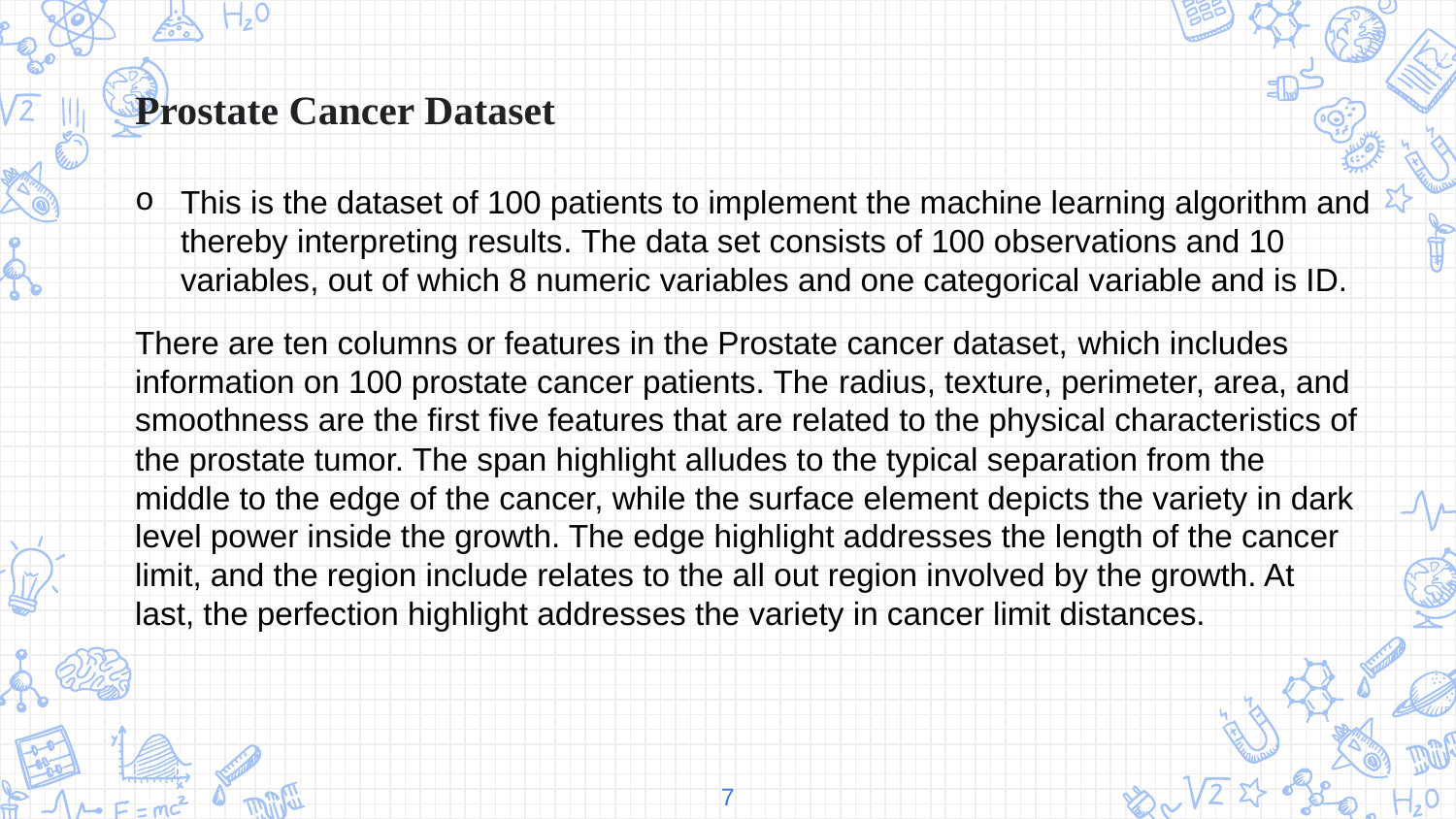

Prostate Cancer Dataset

This is the dataset of 100 patients to implement the machine learning algorithm and thereby interpreting results. The data set consists of 100 observations and 10 variables, out of which 8 numeric variables and one categorical variable and is ID.
There are ten columns or features in the Prostate cancer dataset, which includes
information on 100 prostate cancer patients. The radius, texture, perimeter, area, and
smoothness are the first five features that are related to the physical characteristics of
the prostate tumor. The span highlight alludes to the typical separation from the
middle to the edge of the cancer, while the surface element depicts the variety in dark
level power inside the growth. The edge highlight addresses the length of the cancer
limit, and the region include relates to the all out region involved by the growth. At
last, the perfection highlight addresses the variety in cancer limit distances.

7